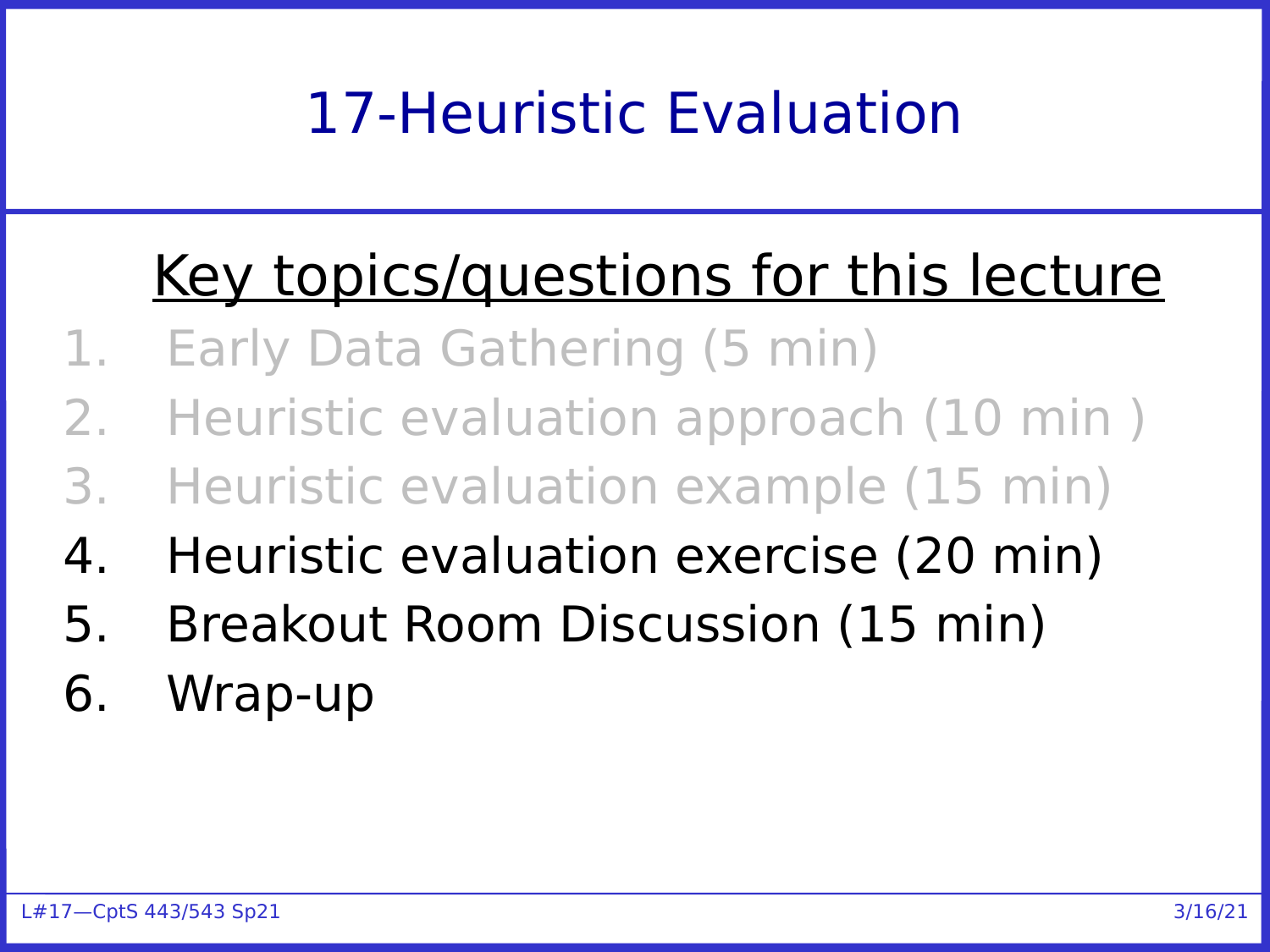

# 17-Heuristic Evaluation
Key topics/questions for this lecture
Early Data Gathering (5 min)
Heuristic evaluation approach (10 min )
Heuristic evaluation example (15 min)
Heuristic evaluation exercise (20 min)
Breakout Room Discussion (15 min)
Wrap-up